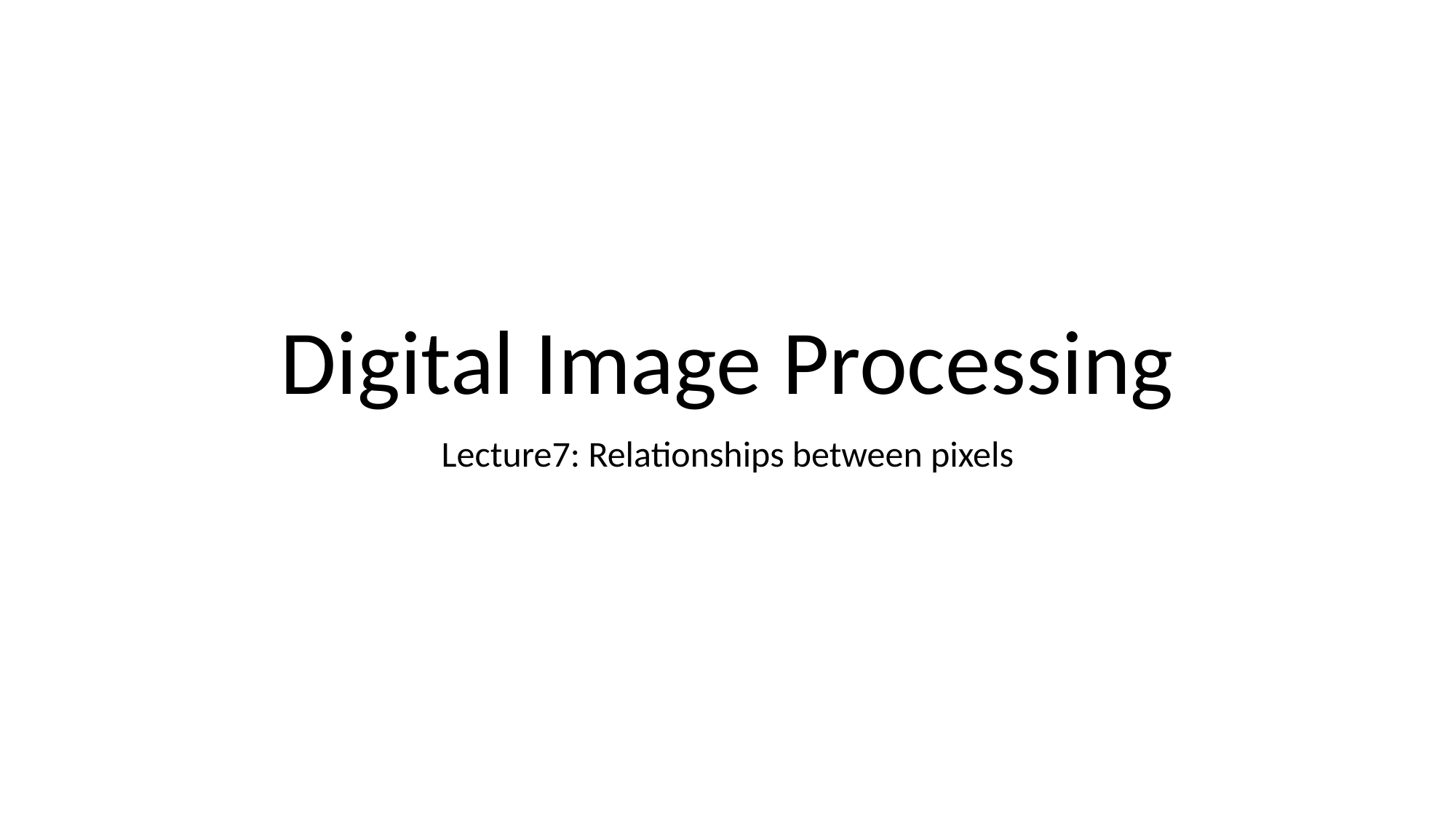

# Digital Image Processing
Lecture7: Relationships between pixels